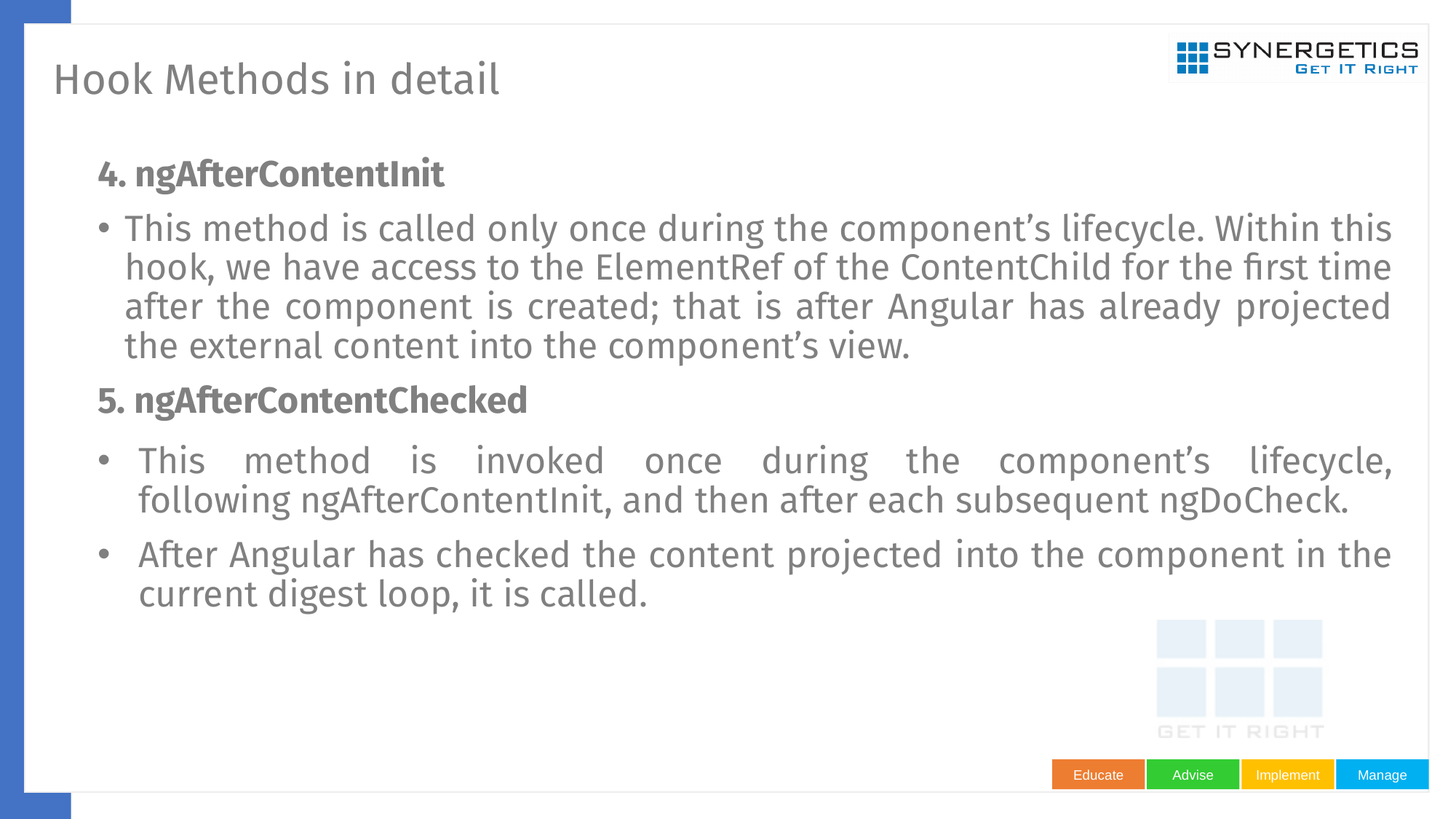

# Hook Methods in detail
4. ngAfterContentInit
This method is called only once during the component’s lifecycle. Within this hook, we have access to the ElementRef of the ContentChild for the first time after the component is created; that is after Angular has already projected the external content into the component’s view.
5. ngAfterContentChecked

This method is invoked once during the component’s lifecycle, following ngAfterContentInit, and then after each subsequent ngDoCheck.
After Angular has checked the content projected into the component in the current digest loop, it is called.